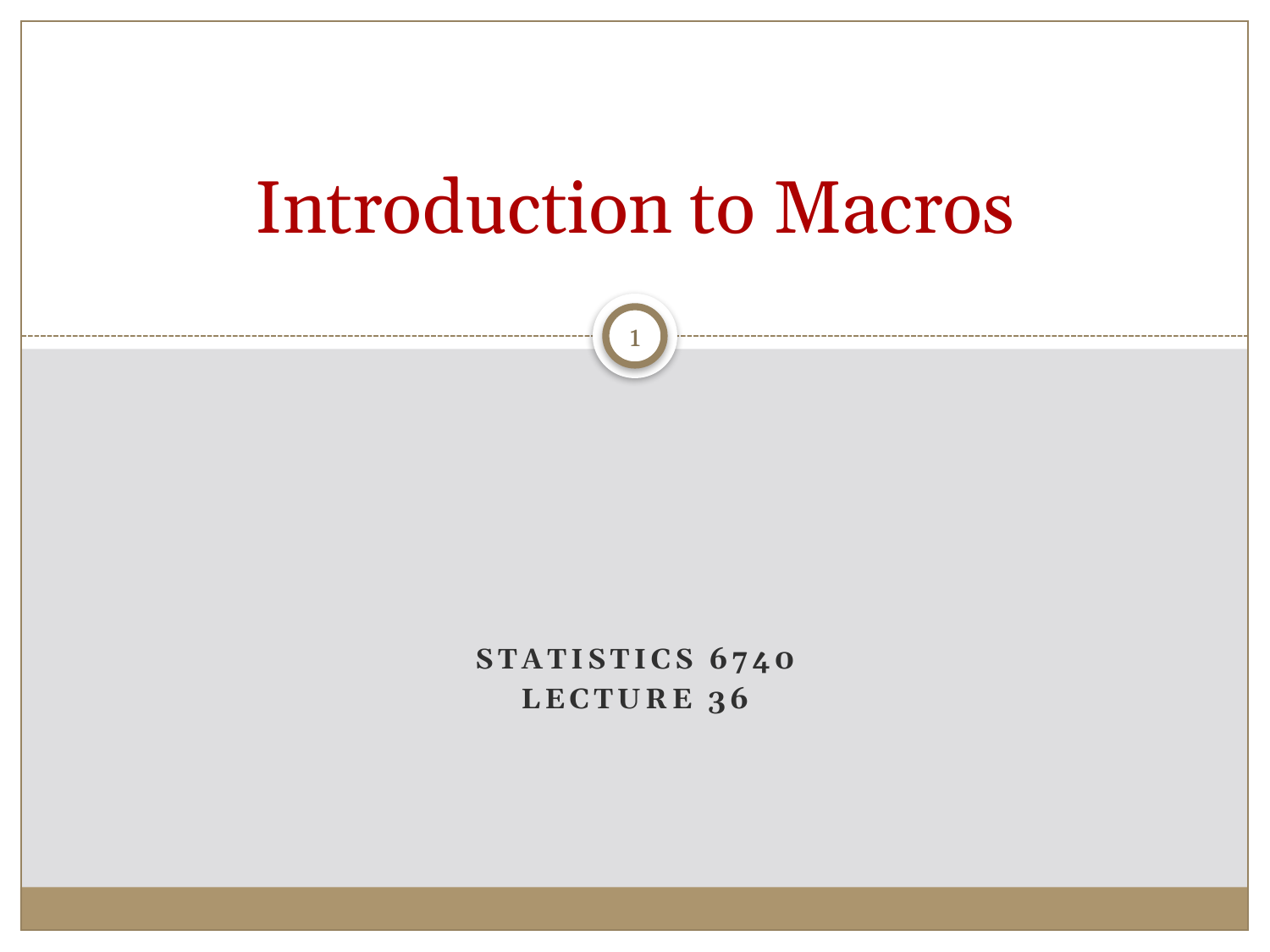

# Introduction to Macros
1
Statistics 6740
Lecture 36